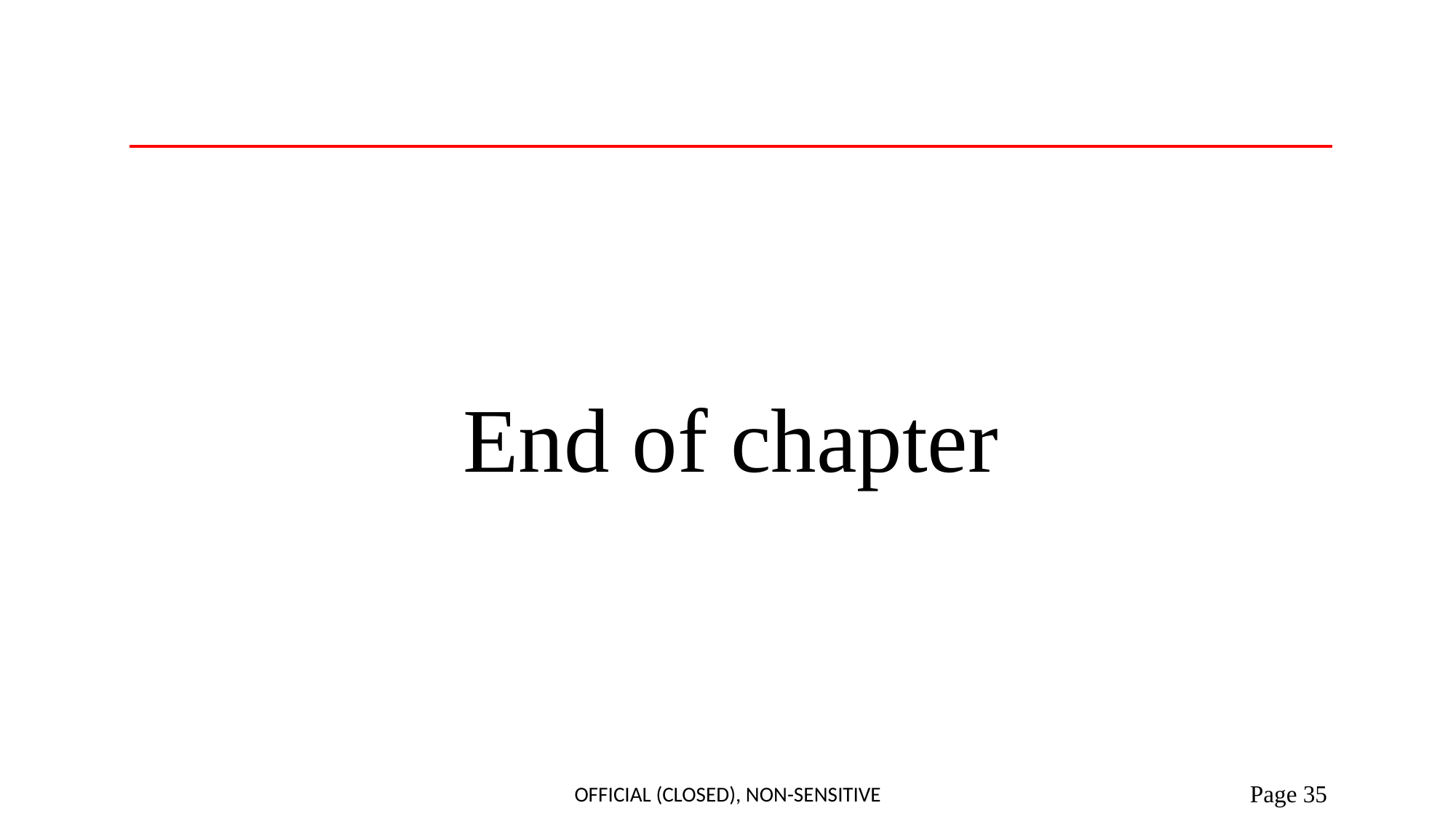

#

End of chapter
Official (closed), Non-sensitive
 Page 35